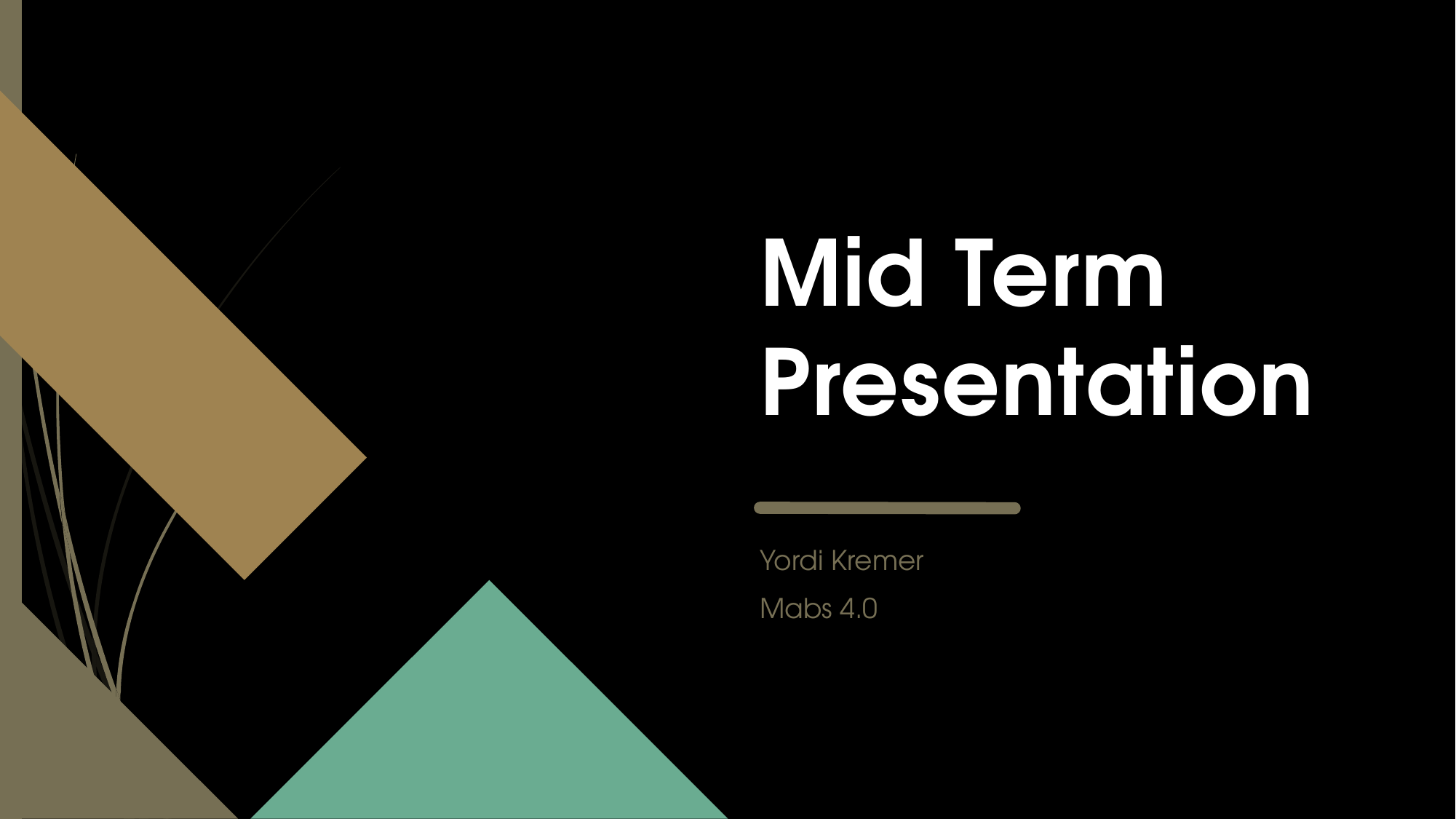

# Mid Term Presentation
Yordi Kremer
Mabs 4.0